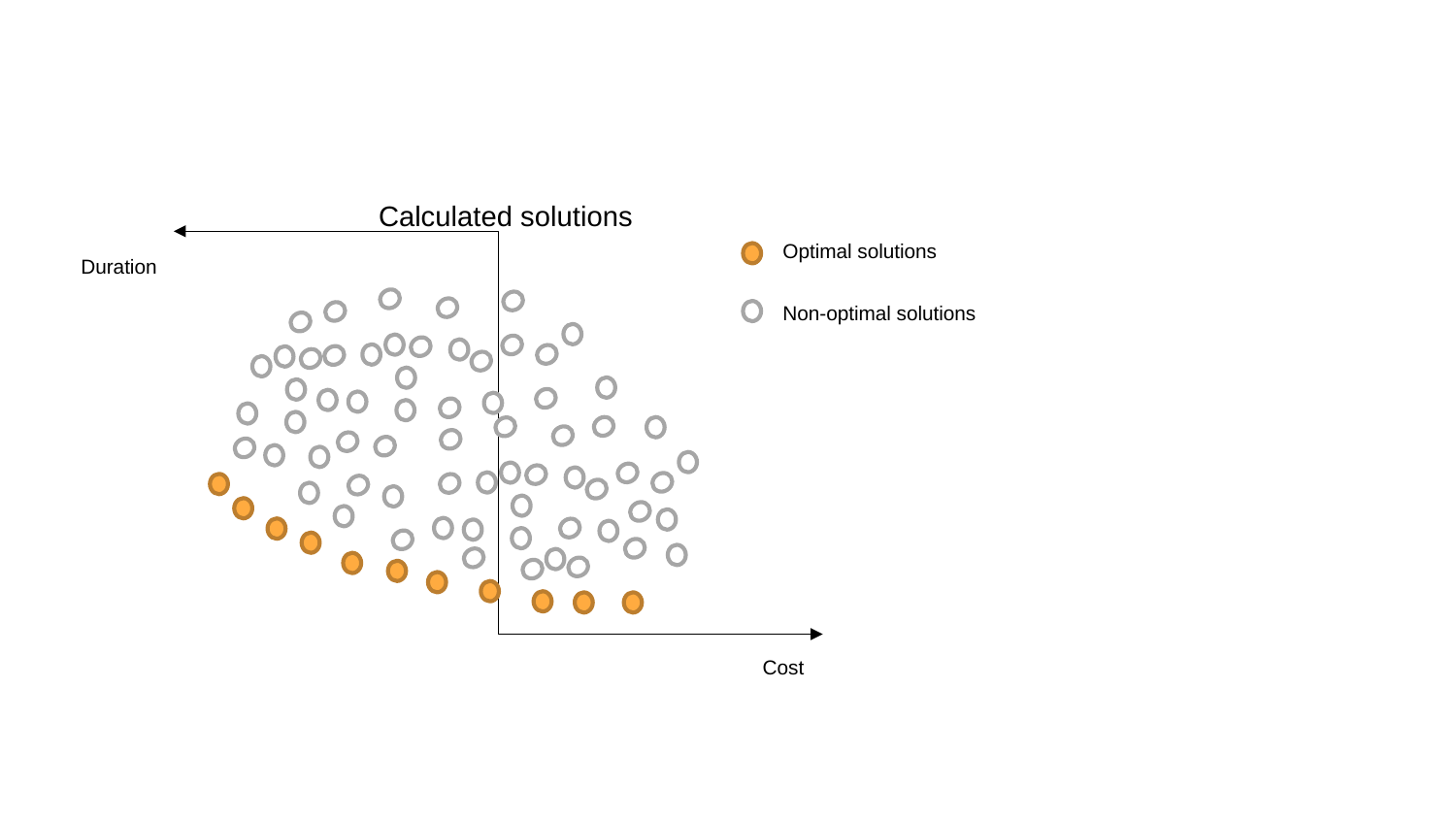

Calculated solutions
Optimal solutions

Duration

Non-optimal solutions

Cost